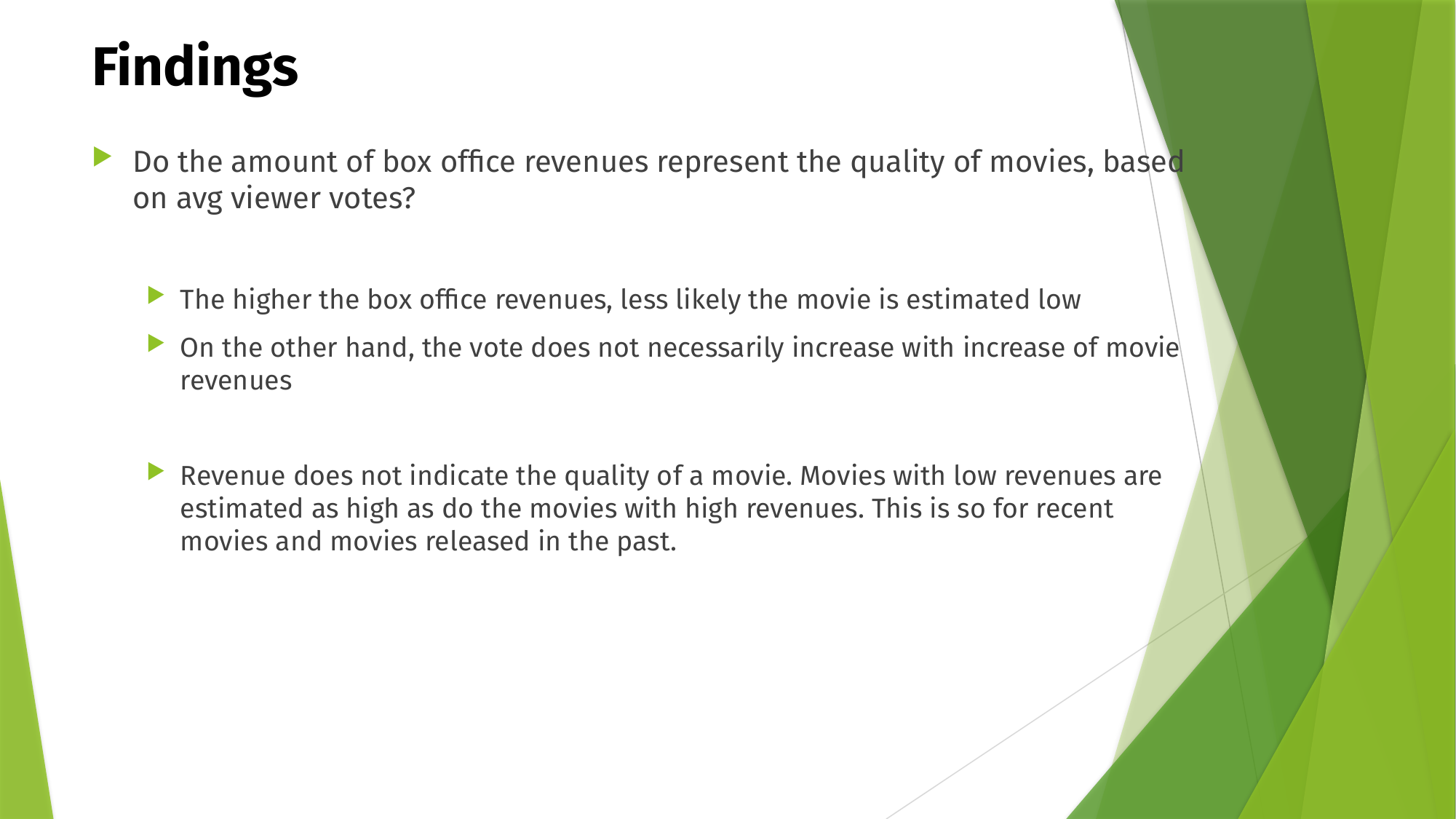

# Findings
Do the amount of box office revenues represent the quality of movies, based on avg viewer votes?

The higher the box office revenues, less likely the movie is estimated low
On the other hand, the vote does not necessarily increase with increase of movie revenues

Revenue does not indicate the quality of a movie. Movies with low revenues are estimated as high as do the movies with high revenues. This is so for recent movies and movies released in the past.